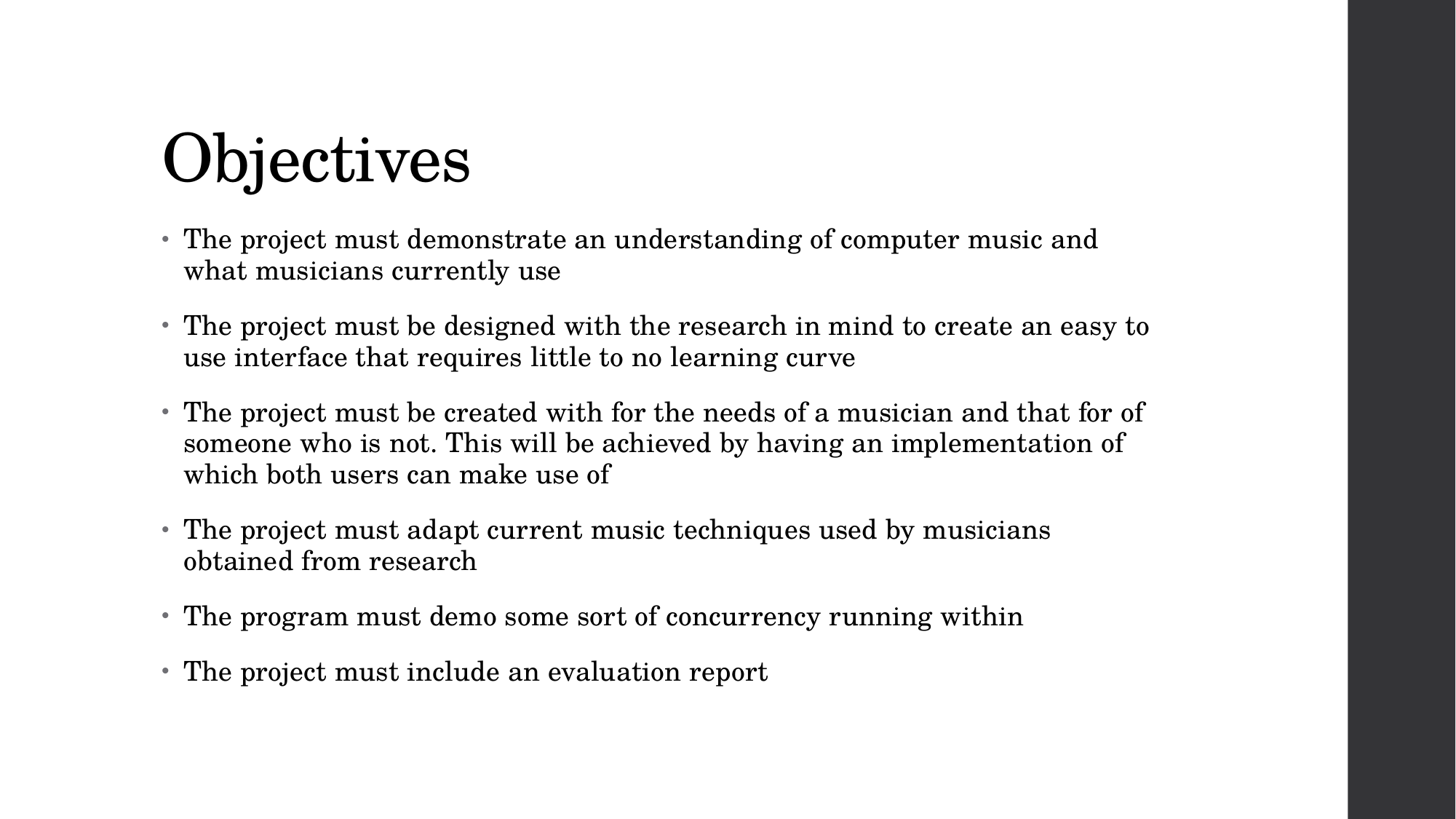

# Objectives
The project must demonstrate an understanding of computer music and what musicians currently use
The project must be designed with the research in mind to create an easy to use interface that requires little to no learning curve
The project must be created with for the needs of a musician and that for of someone who is not. This will be achieved by having an implementation of which both users can make use of
The project must adapt current music techniques used by musicians obtained from research
The program must demo some sort of concurrency running within
The project must include an evaluation report